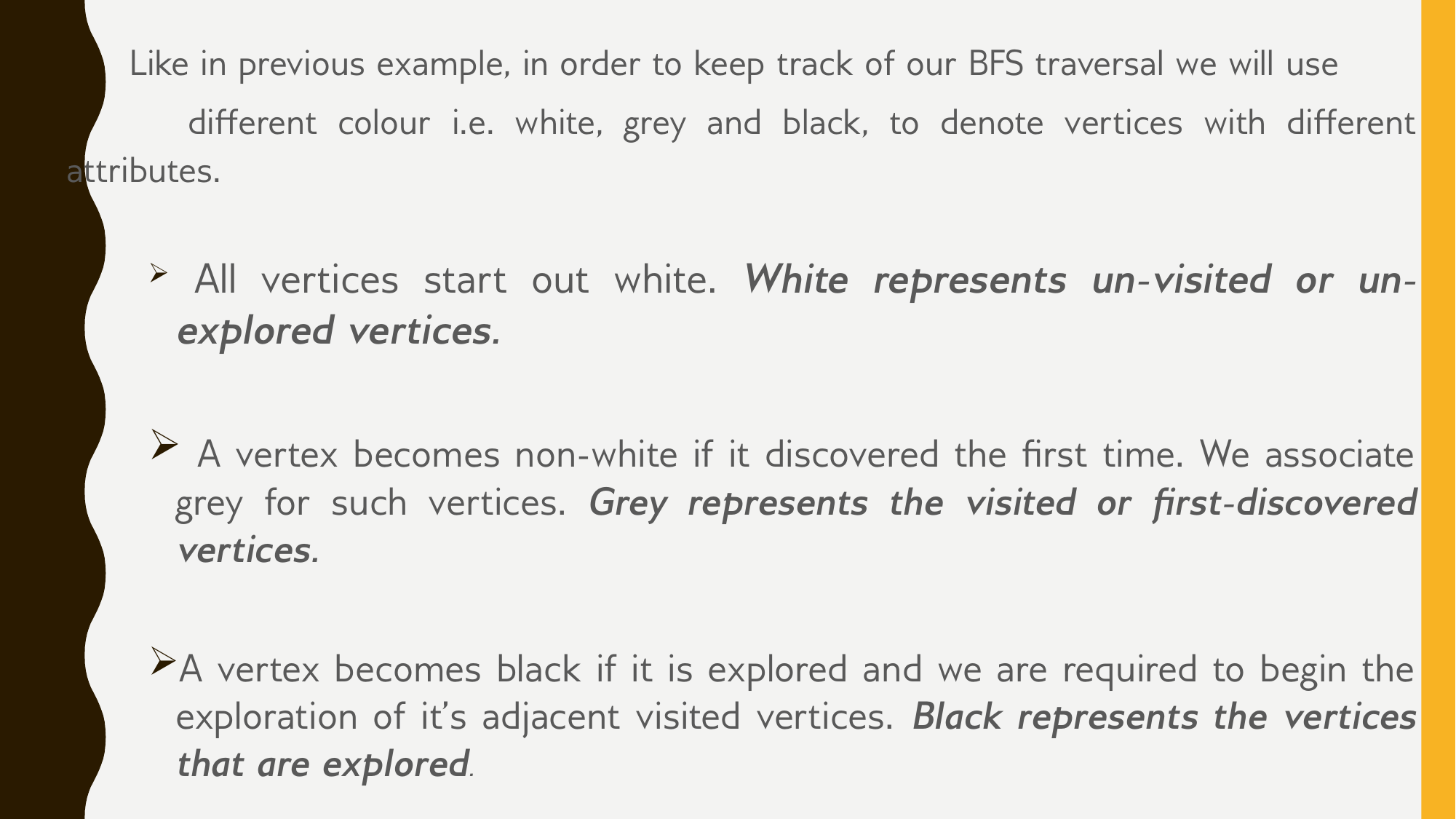

Like in previous example, in order to keep track of our BFS traversal we will use
      different colour i.e. white, grey and black, to denote vertices with different attributes.

 All vertices start out white. White represents un-visited or un-explored vertices.

 A vertex becomes non-white if it discovered the first time. We associate grey for such vertices. Grey represents the visited or first-discovered vertices.

A vertex becomes black if it is explored and we are required to begin the exploration of it’s adjacent visited vertices. Black represents the vertices that are explored.